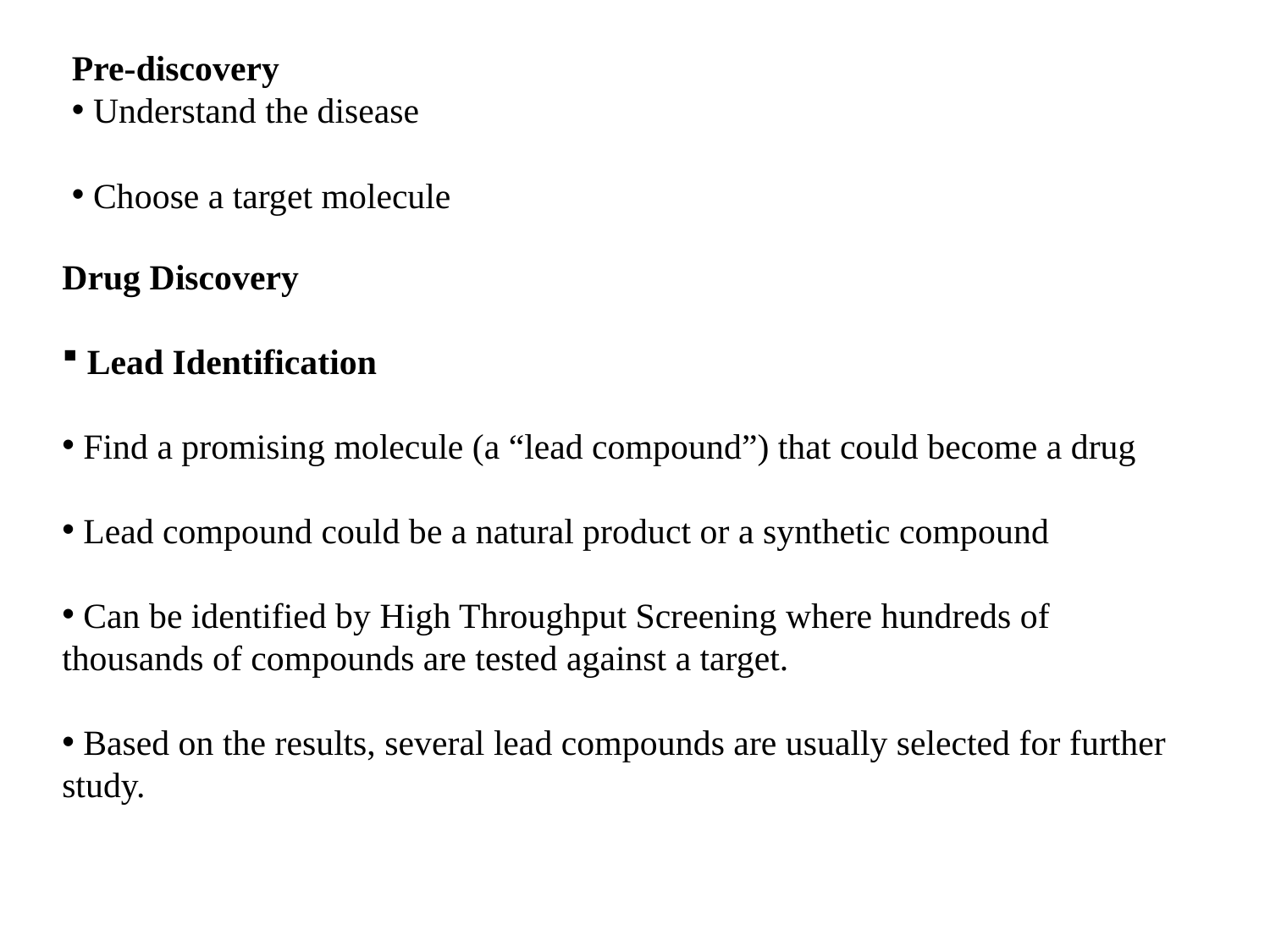

Pre-discovery
 Understand the disease

 Choose a target molecule

Drug Discovery

 Lead Identification

 Find a promising molecule (a “lead compound”) that could become a drug

 Lead compound could be a natural product or a synthetic compound

 Can be identified by High Throughput Screening where hundreds of thousands of compounds are tested against a target.

 Based on the results, several lead compounds are usually selected for further study.